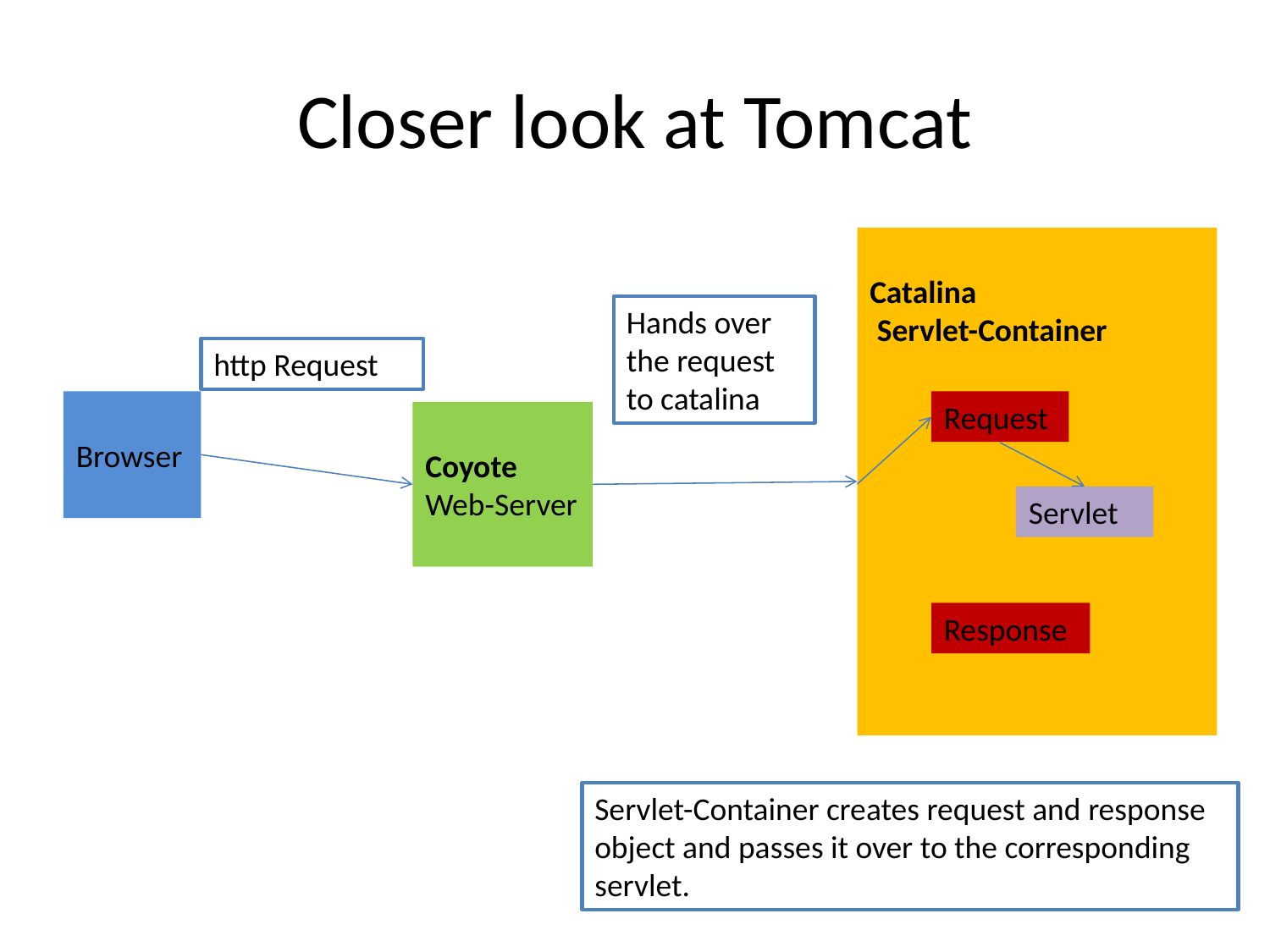

# Closer look at Tomcat

Catalina
 Servlet-Container

Hands over the request to catalina
http Request

Browser

Request
Response
Servlet-Container creates request and response object and passes it over to the corresponding servlet.

Coyote
Web-Server

Servlet